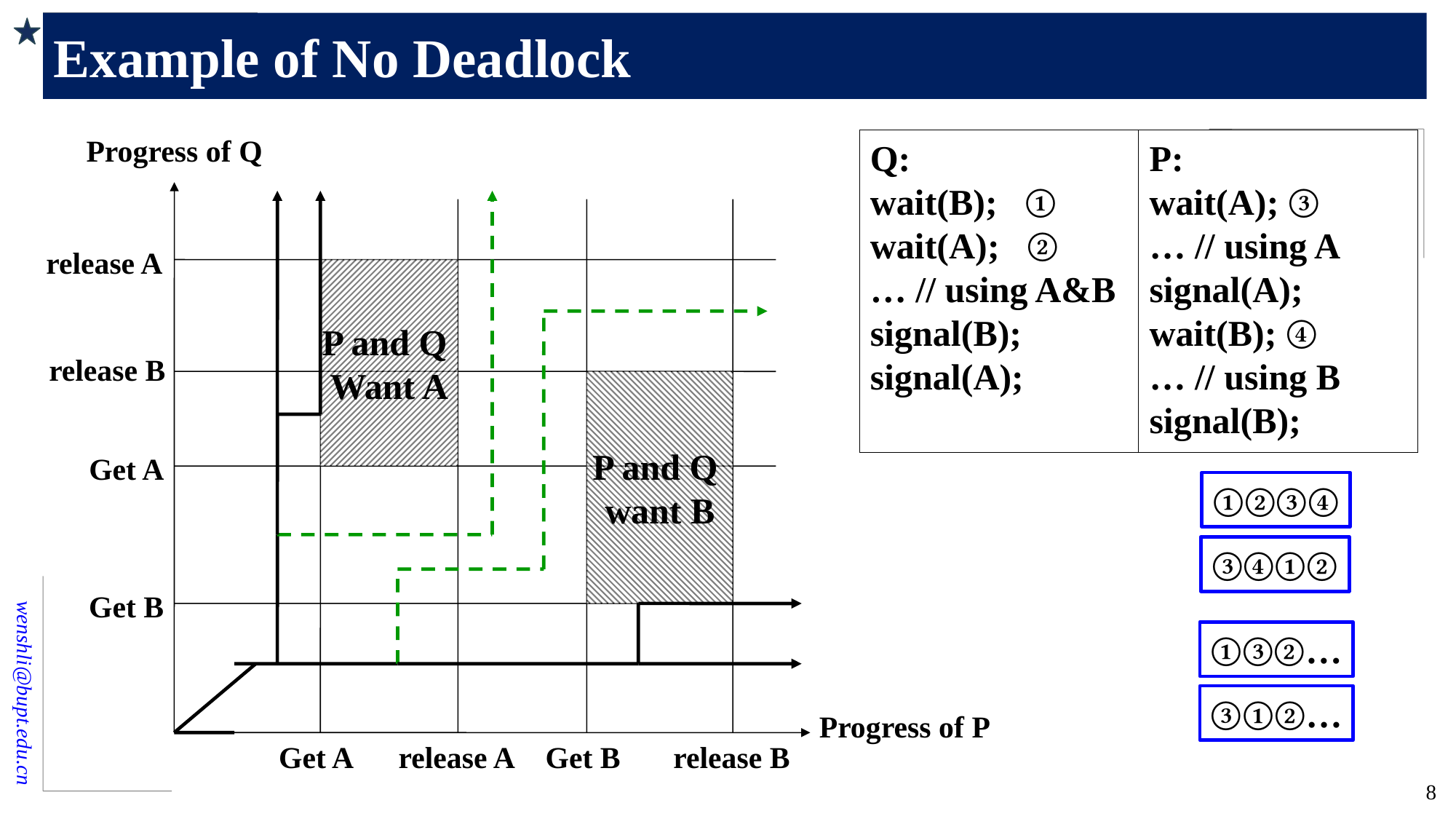

# Example of No Deadlock
Progress of Q
Q:
wait(B);   ①
wait(A);   ②
… // using A&B
signal(B);
signal(A);
P:
wait(A); ③
… // using A
signal(A);
wait(B); ④
… // using B
signal(B);

release A

P and Q
Want A

release B

P and Q
want B

Get A

①②③④

③④①②

Get B

①③②…

③①②…
Progress of P

Get A
release A
Get B
release B
8